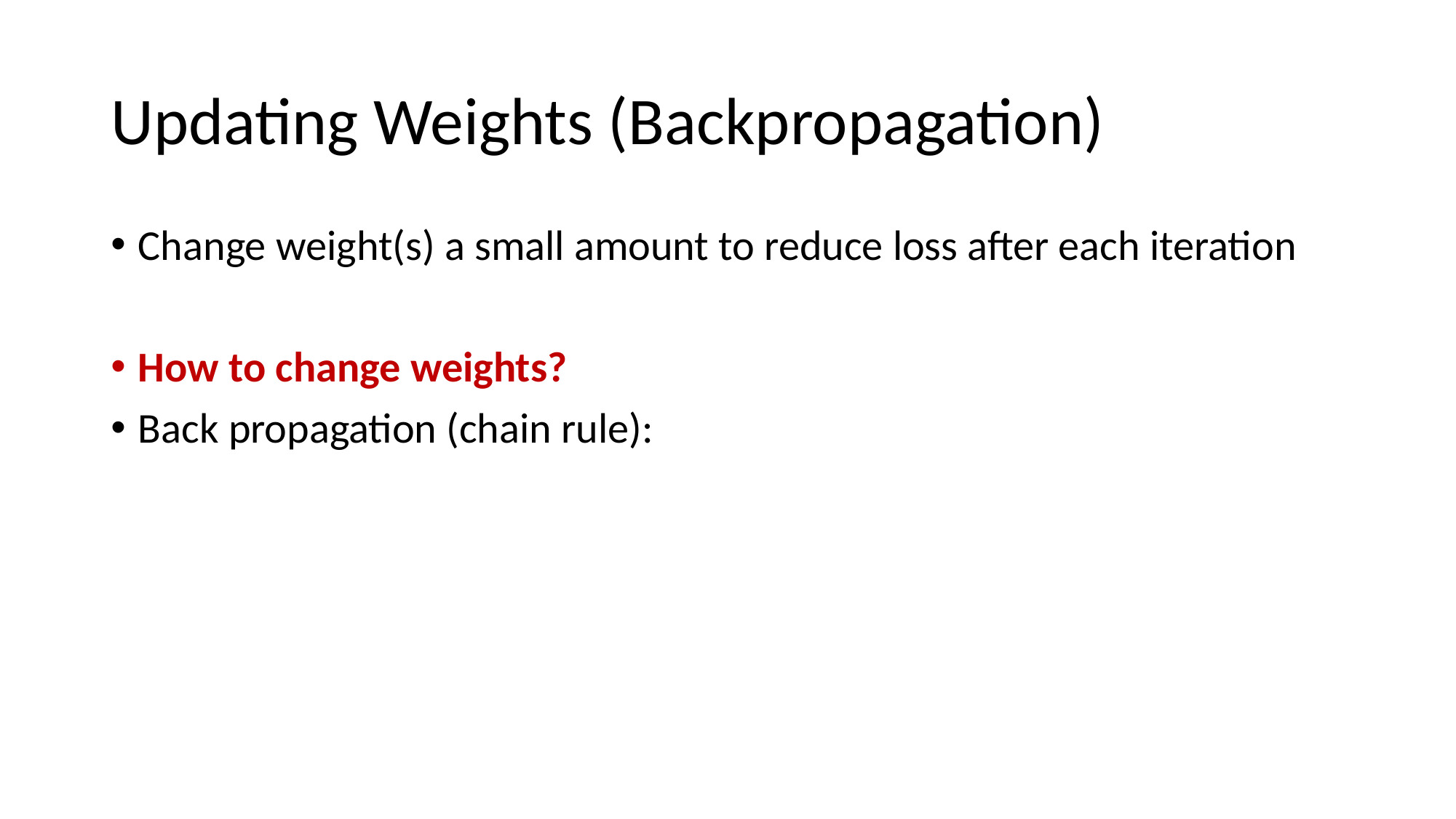

# Updating Weights (Backpropagation)
Change weight(s) a small amount to reduce loss after each iteration

How to change weights?
Back propagation (chain rule):